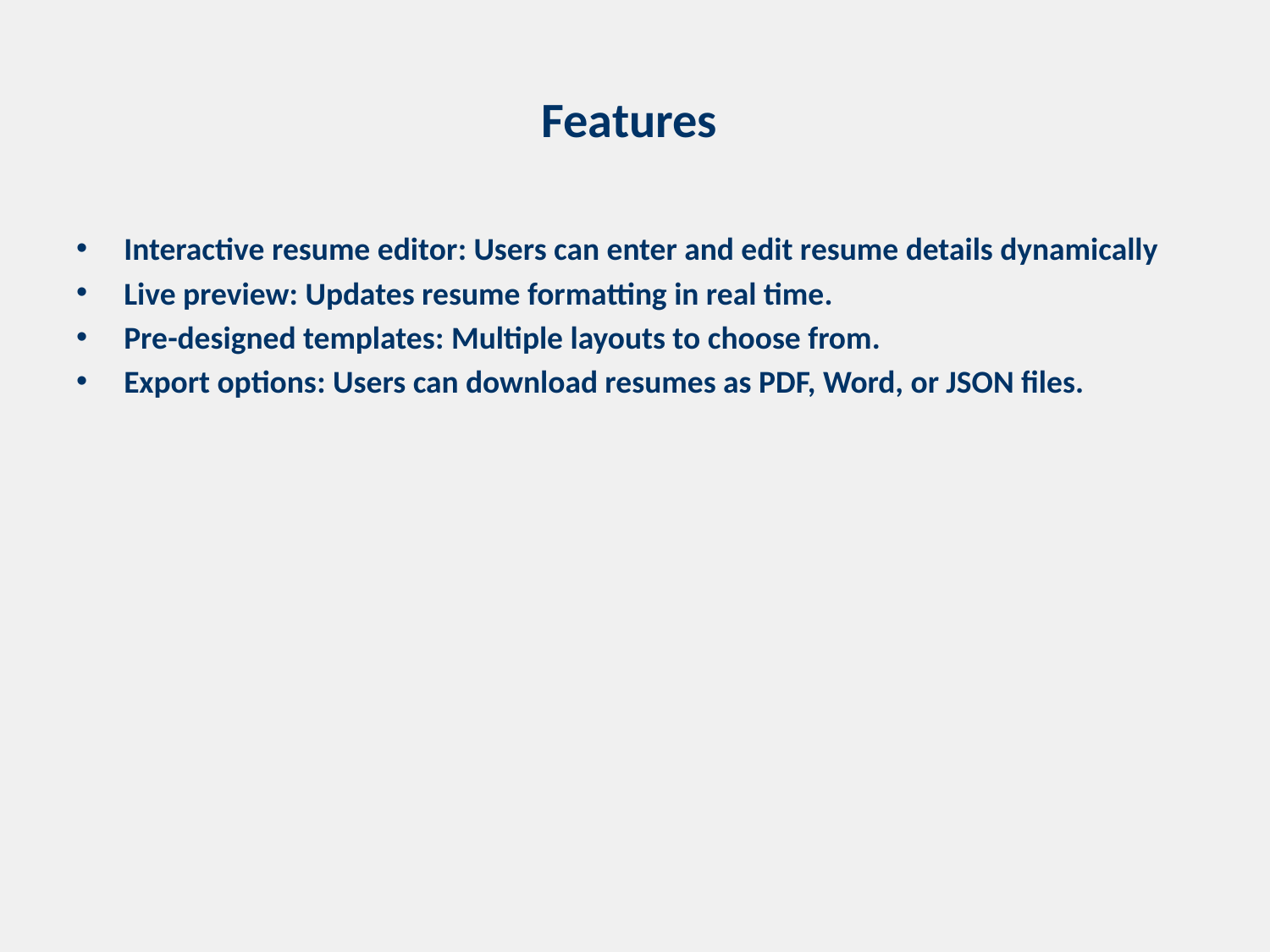

# Features
Interactive resume editor: Users can enter and edit resume details dynamically
Live preview: Updates resume formatting in real time.
Pre-designed templates: Multiple layouts to choose from.
Export options: Users can download resumes as PDF, Word, or JSON files.